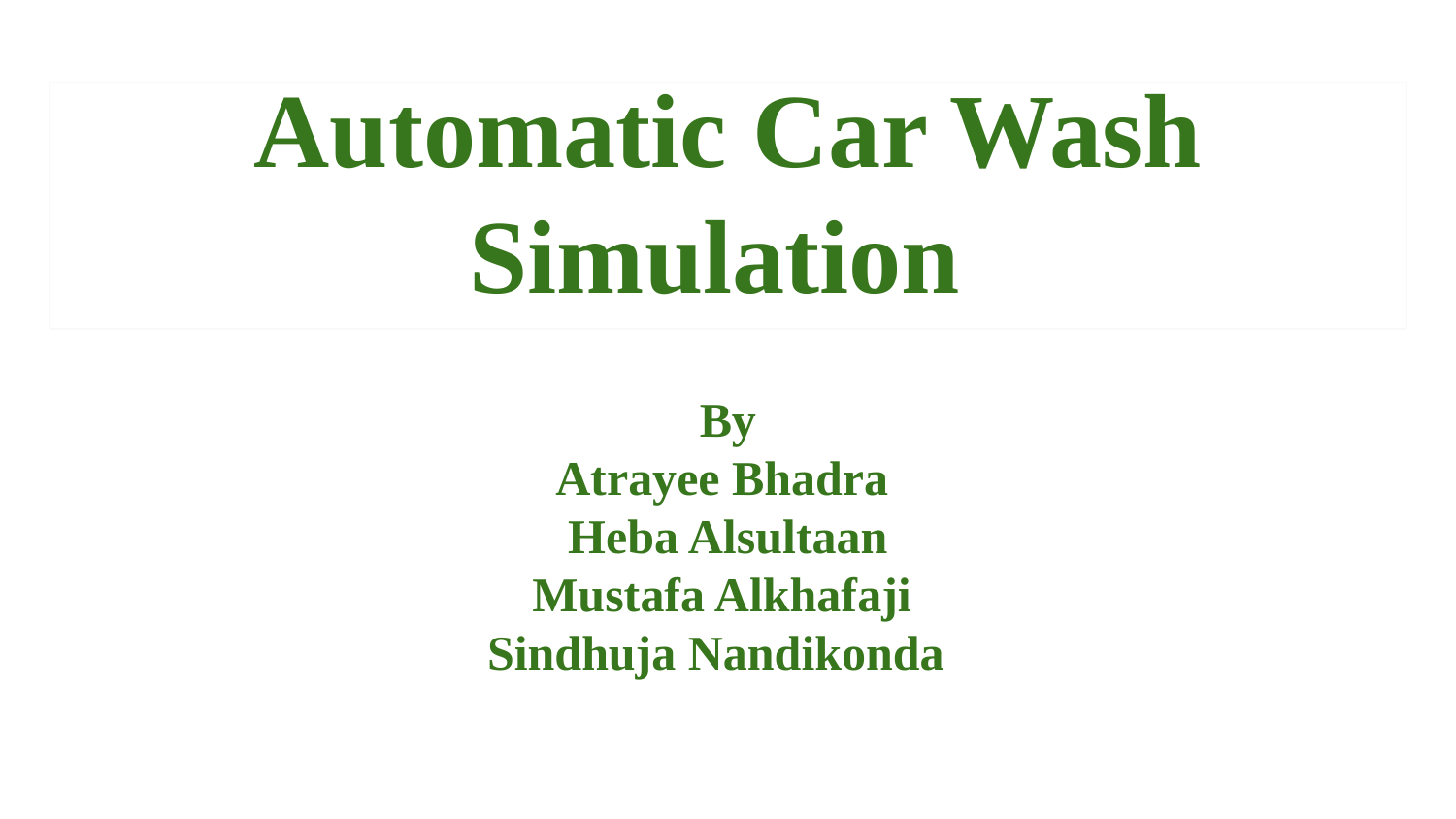

# Automatic Car Wash Simulation
By
Atrayee Bhadra
Heba Alsultaan
Mustafa Alkhafaji
Sindhuja Nandikonda